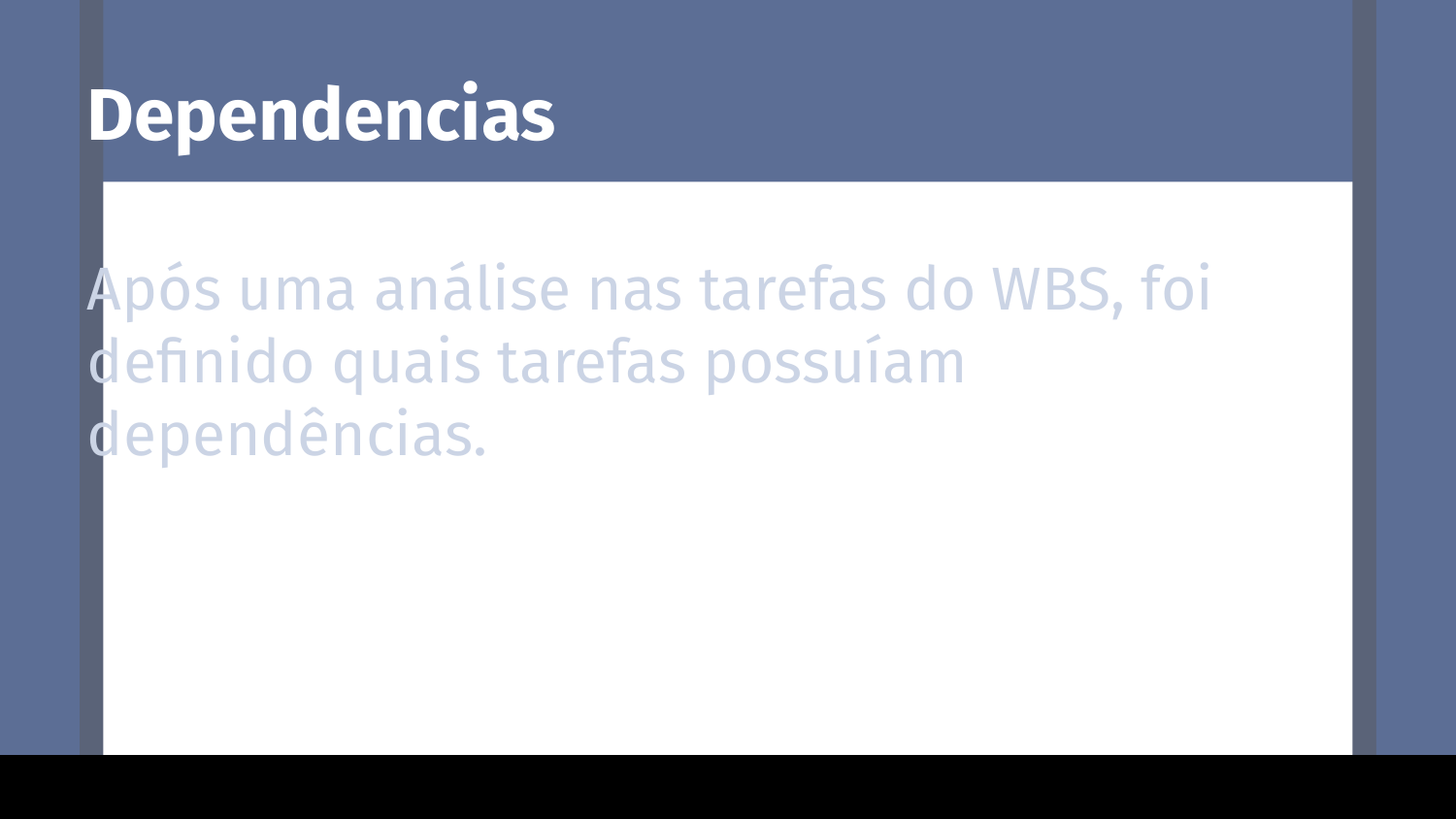

Dependencias

Após uma análise nas tarefas do WBS, foi definido quais tarefas possuíam dependências.